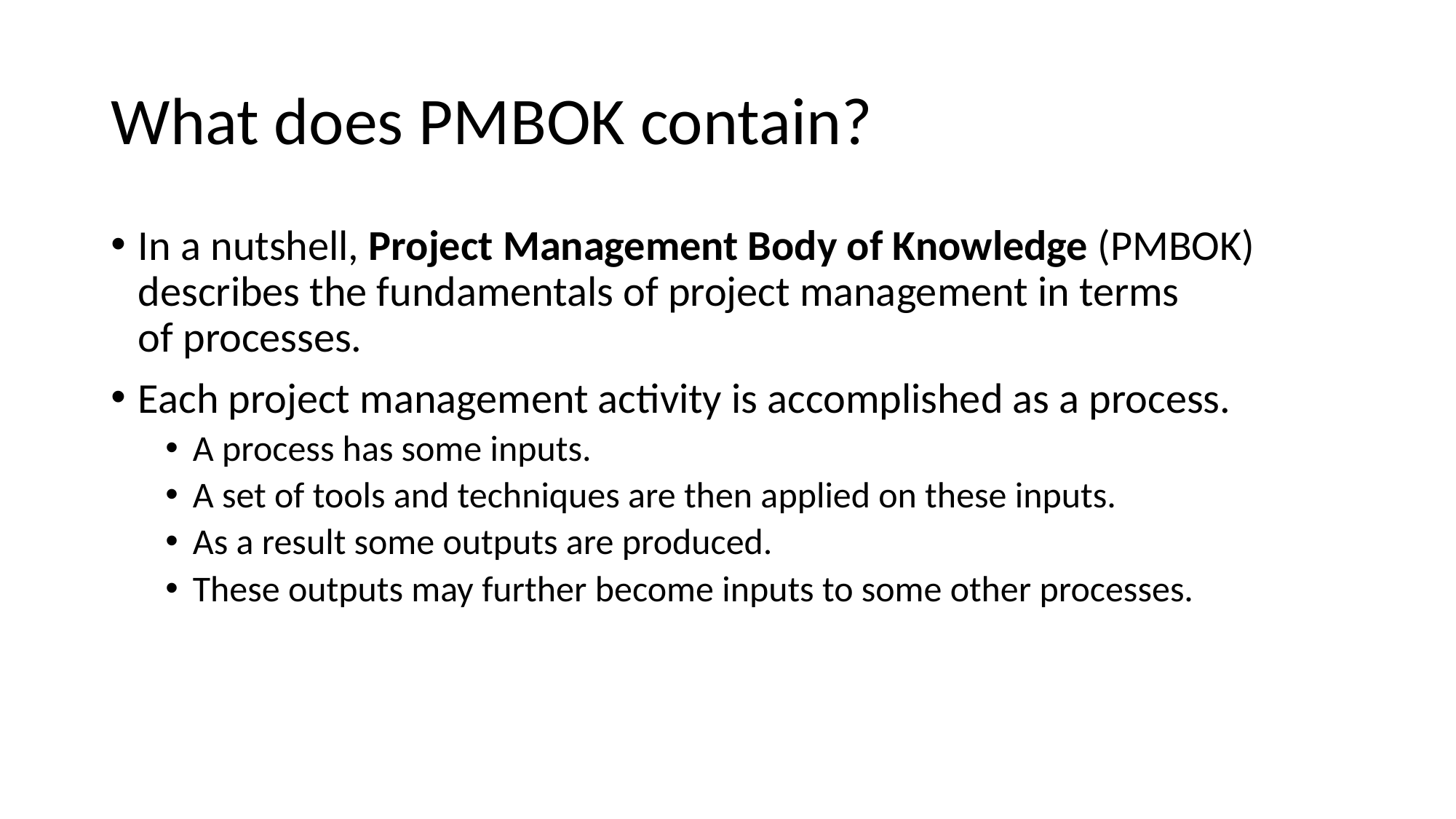

# What does PMBOK contain?
In a nutshell, Project Management Body of Knowledge (PMBOK) describes the fundamentals of project management in terms of processes.
Each project management activity is accomplished as a process.
A process has some inputs.
A set of tools and techniques are then applied on these inputs.
As a result some outputs are produced.
These outputs may further become inputs to some other processes.